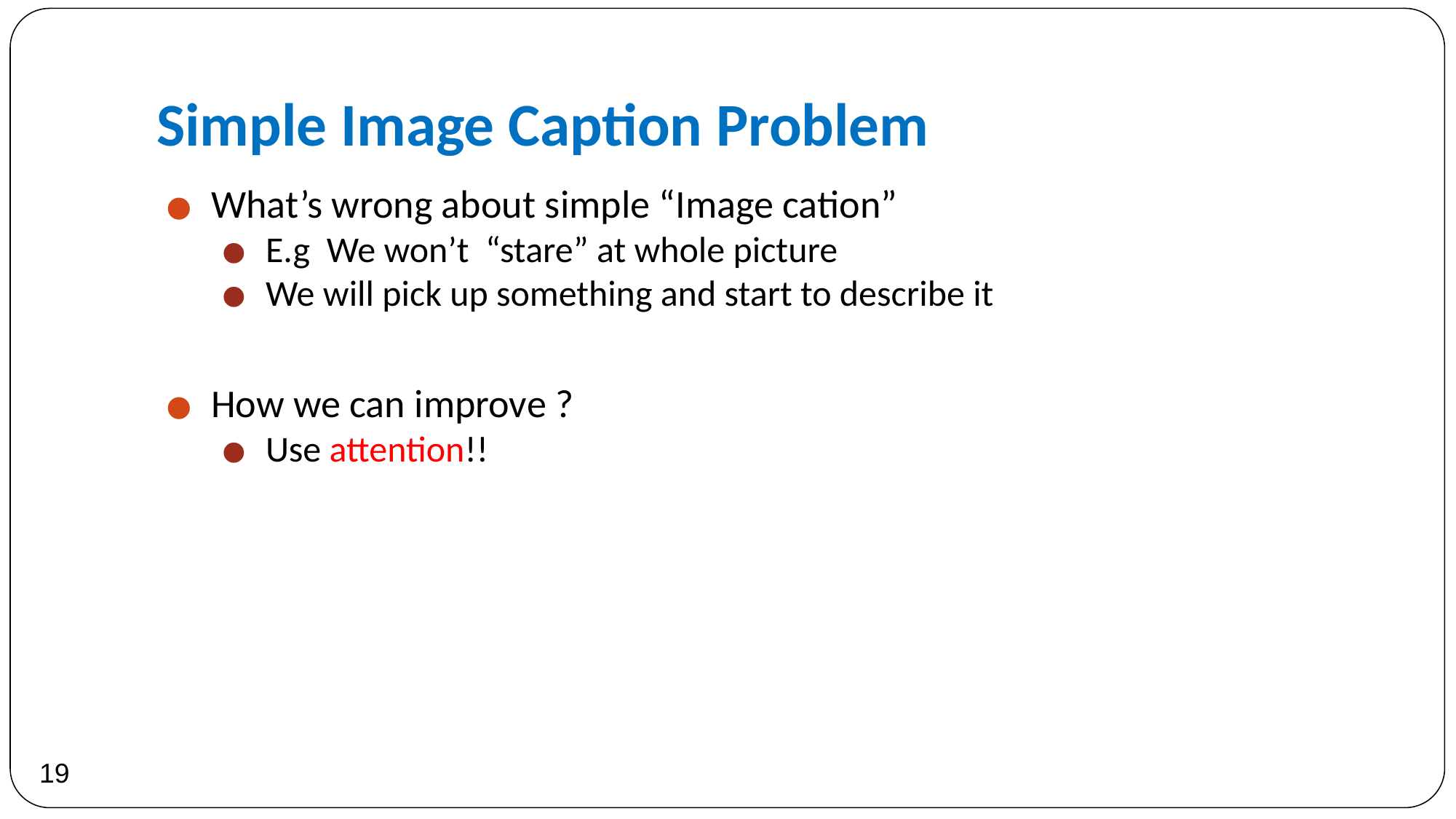

# Simple Image Caption Problem
What’s wrong about simple “Image cation”
E.g  We won’t  “stare” at whole picture
We will pick up something and start to describe it

How we can improve ?
Use attention!!